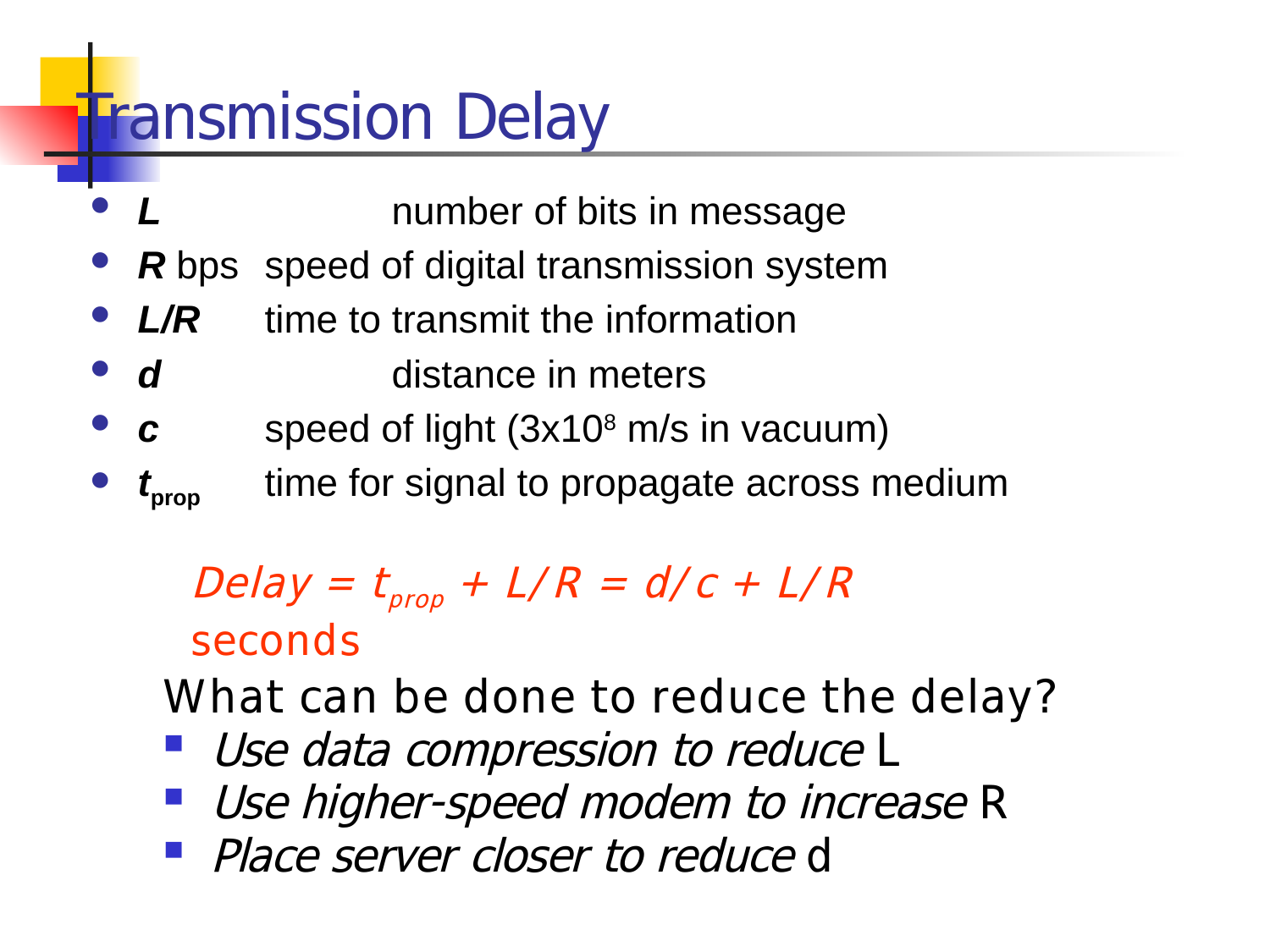

# Transmission Delay
L 	  	number of bits in message
R bps 	speed of digital transmission system
L/R  	time to transmit the information
d	  	distance in meters
c      	speed of light (3x108 m/s in vacuum)
tprop  	time for signal to propagate across medium
Delay = tprop + L/R = d/c + L/R   seconds
What can be done to reduce the delay?
Use data compression to reduce L
Use higher-speed modem to increase R
Place server closer to reduce d